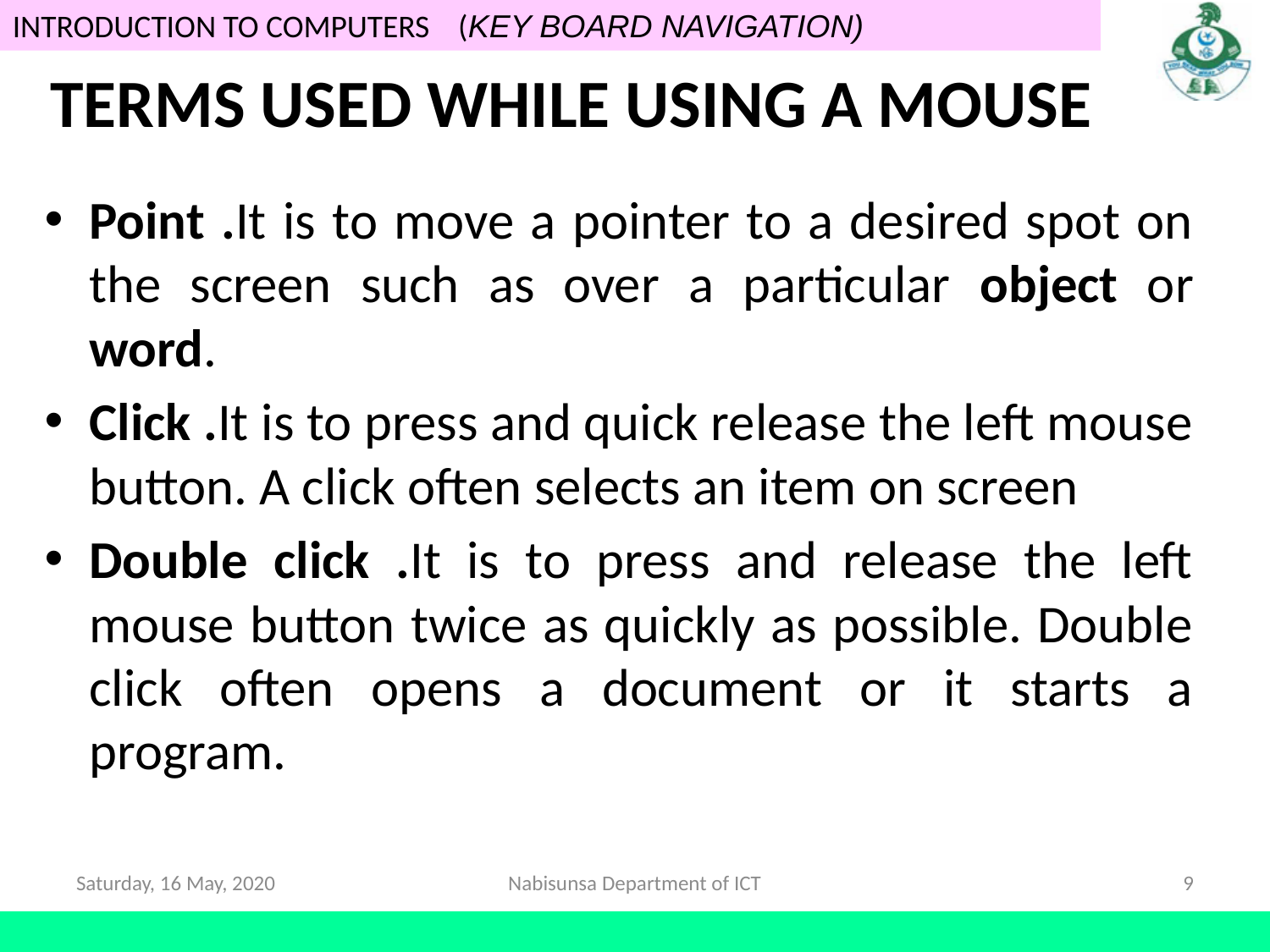

# TERMS USED WHILE USING A MOUSE
Point .It is to move a pointer to a desired spot on the screen such as over a particular object or word.
Click .It is to press and quick release the left mouse button. A click often selects an item on screen
Double click .It is to press and release the left mouse button twice as quickly as possible. Double click often opens a document or it starts a program.

Saturday, 16 May, 2020
Nabisunsa Department of ICT
9